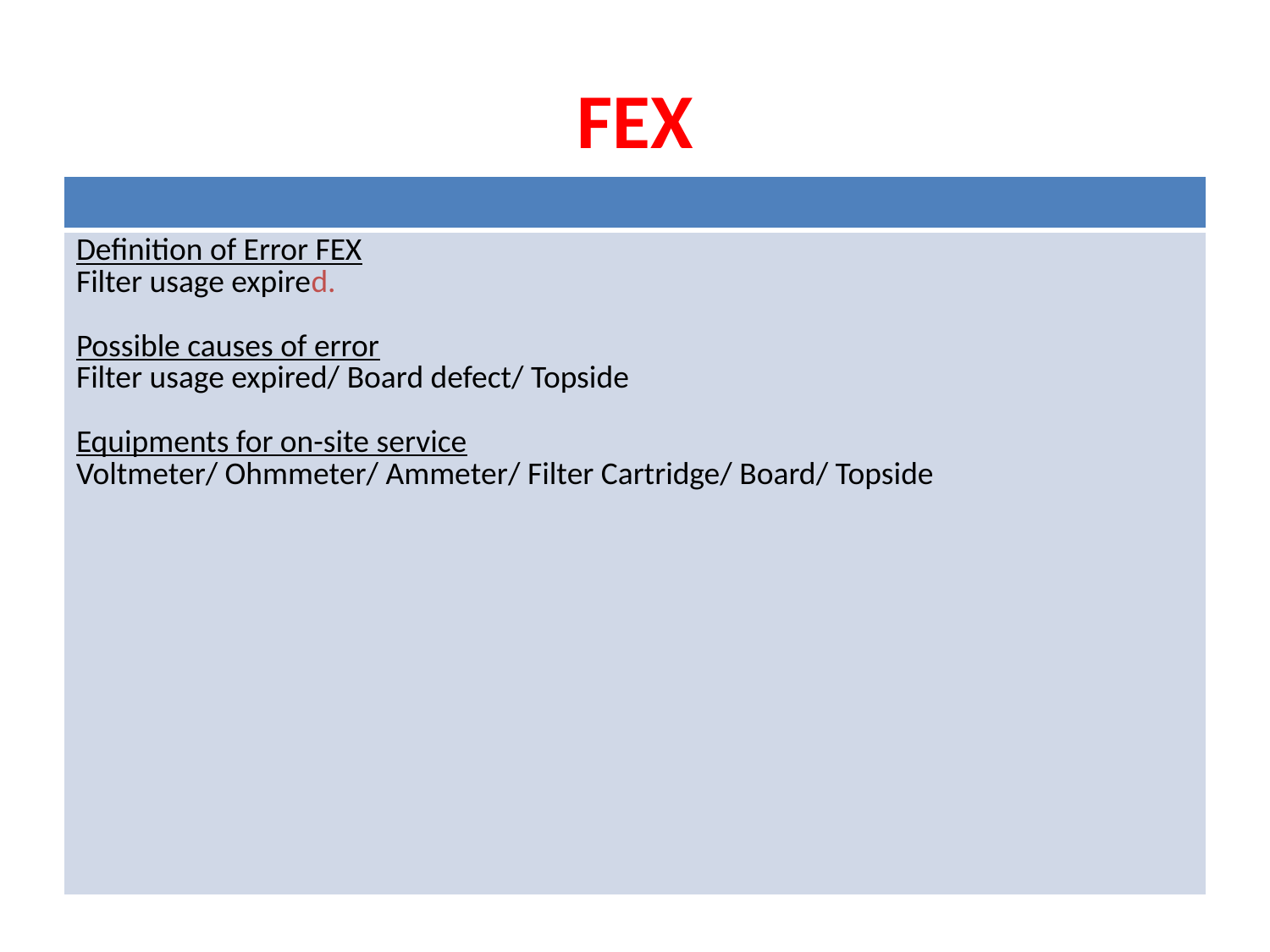

# FEX
|  |
| --- |
| Definition of Error FEX Filter usage expired. Possible causes of error Filter usage expired/ Board defect/ Topside Equipments for on-site service Voltmeter/ Ohmmeter/ Ammeter/ Filter Cartridge/ Board/ Topside |